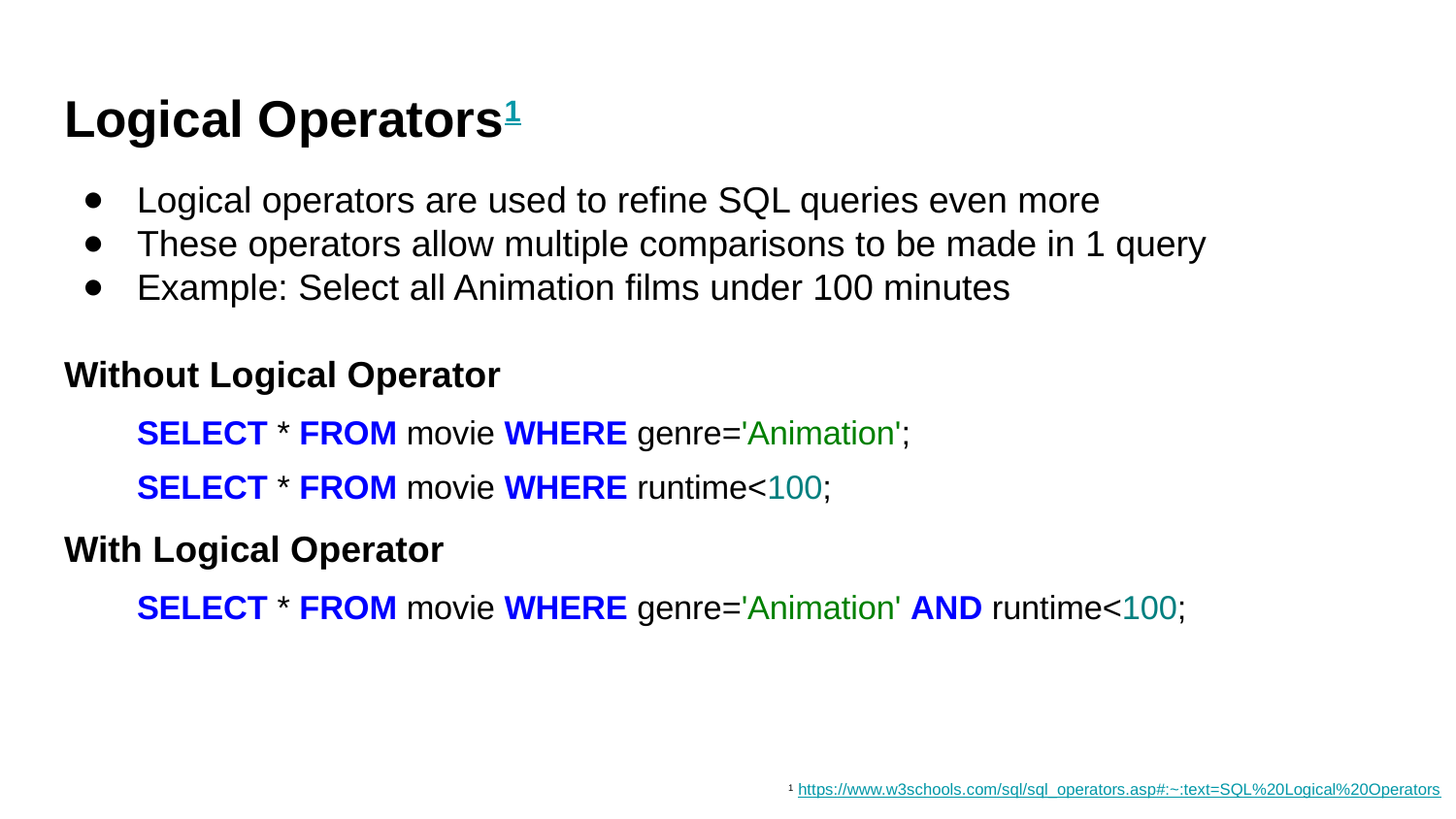

# Logical Operators1
Logical operators are used to refine SQL queries even more
These operators allow multiple comparisons to be made in 1 query
Example: Select all Animation films under 100 minutes

Without Logical Operator

With Logical Operator

SELECT * FROM movie WHERE genre='Animation';
SELECT * FROM movie WHERE runtime<100;
SELECT * FROM movie WHERE genre='Animation' AND runtime<100;
1 https://www.w3schools.com/sql/sql_operators.asp#:~:text=SQL%20Logical%20Operators